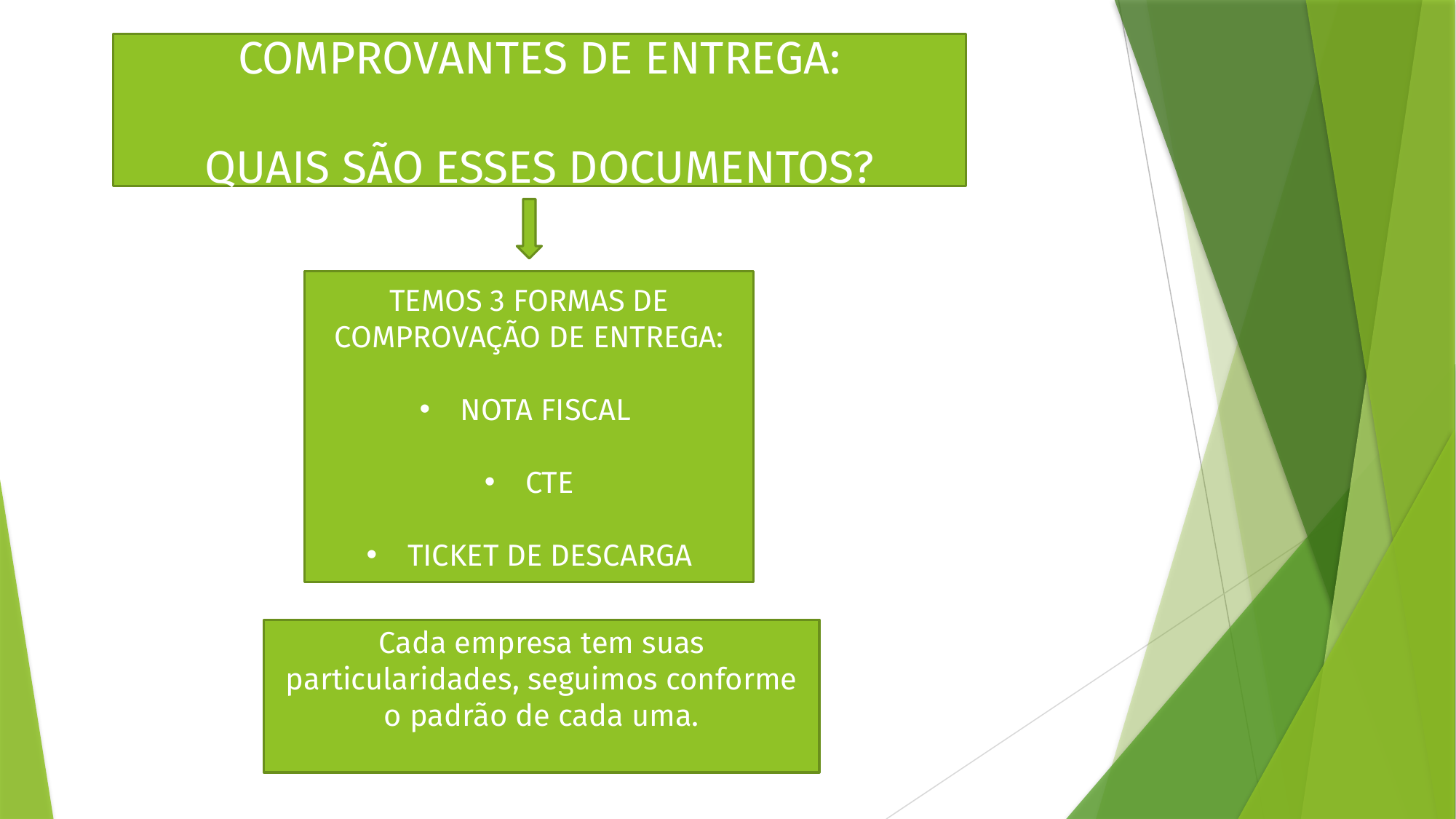

COMPROVANTES DE ENTREGA:

QUAIS SÃO ESSES DOCUMENTOS?

TEMOS 3 FORMAS DE COMPROVAÇÃO DE ENTREGA:

NOTA FISCAL
CTE
TICKET DE DESCARGA
Cada empresa tem suas particularidades, seguimos conforme o padrão de cada uma.